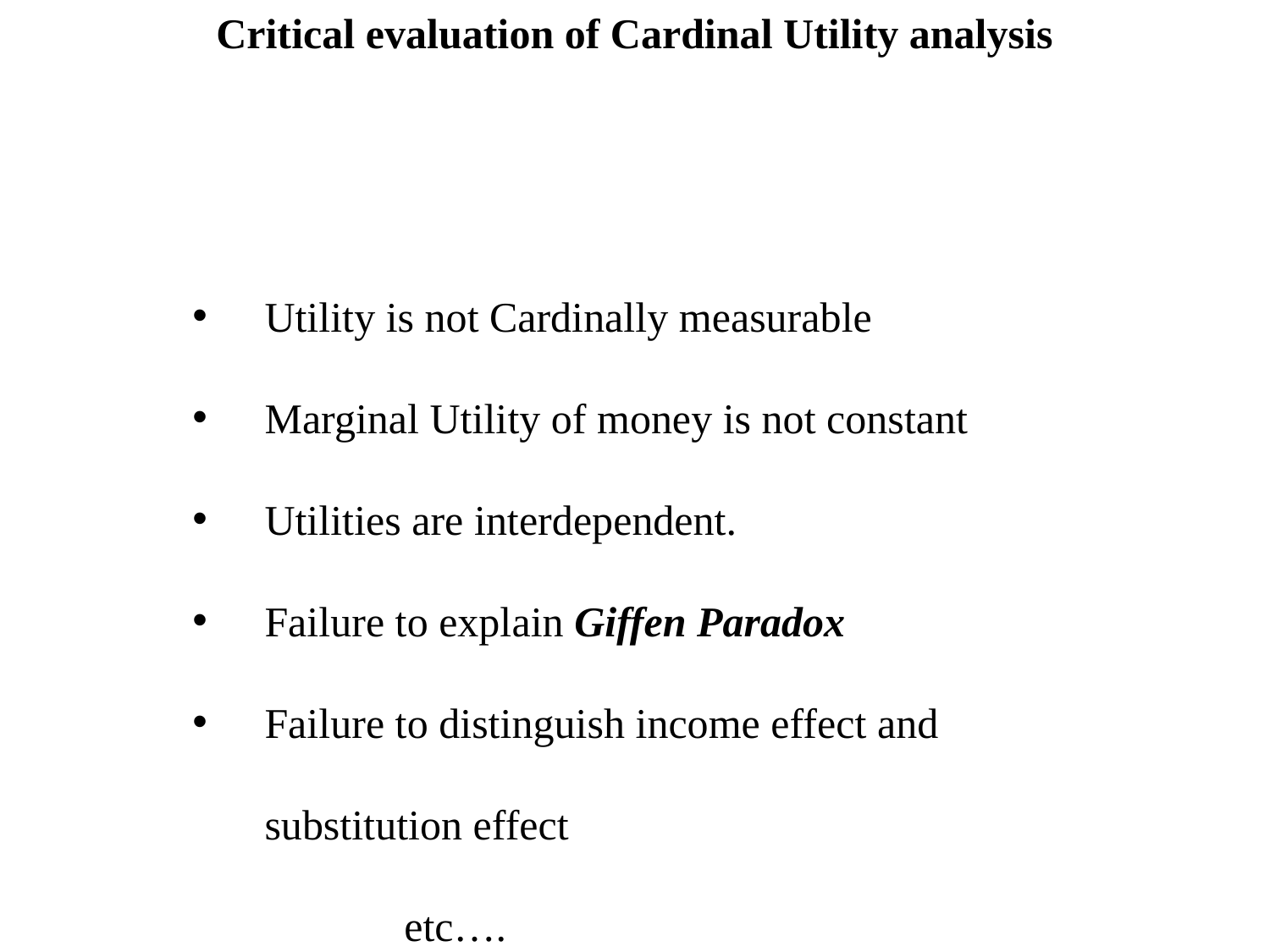

Critical evaluation of Cardinal Utility analysis
Utility is not Cardinally measurable
Marginal Utility of money is not constant
Utilities are interdependent.
Failure to explain Giffen Paradox
Failure to distinguish income effect and substitution effect
                    etc….